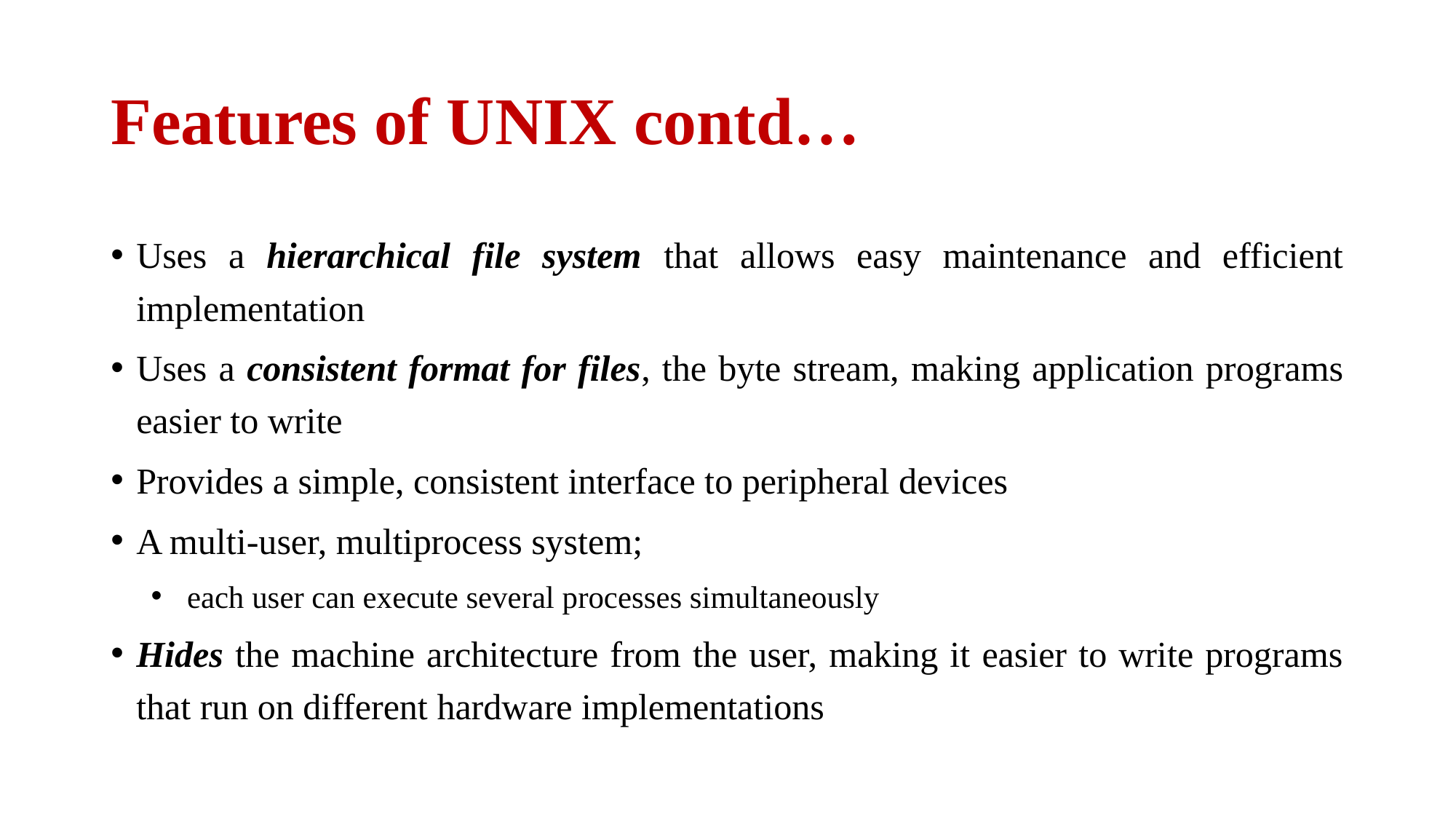

# Features of UNIX contd…
Uses a hierarchical file system that allows easy maintenance and efficient implementation
Uses a consistent format for files, the byte stream, making application programs easier to write
Provides a simple, consistent interface to peripheral devices
A multi-user, multiprocess system;
each user can execute several processes simultaneously
Hides the machine architecture from the user, making it easier to write programs that run on different hardware implementations